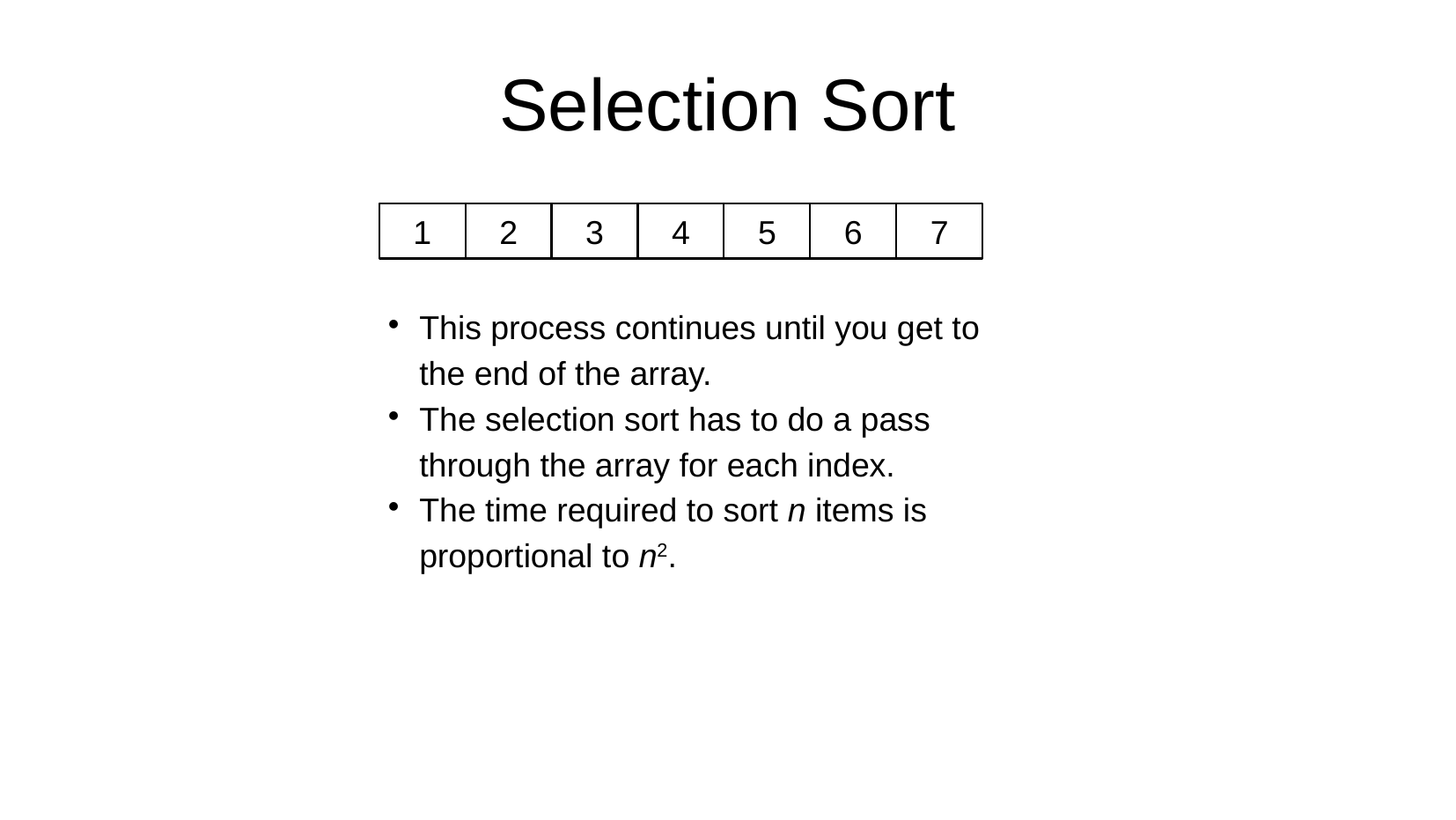

Selection Sort
1
2
3
4
5
6
7
This process continues until you get to the end of the array.
The selection sort has to do a pass through the array for each index.
The time required to sort n items is proportional to n2.